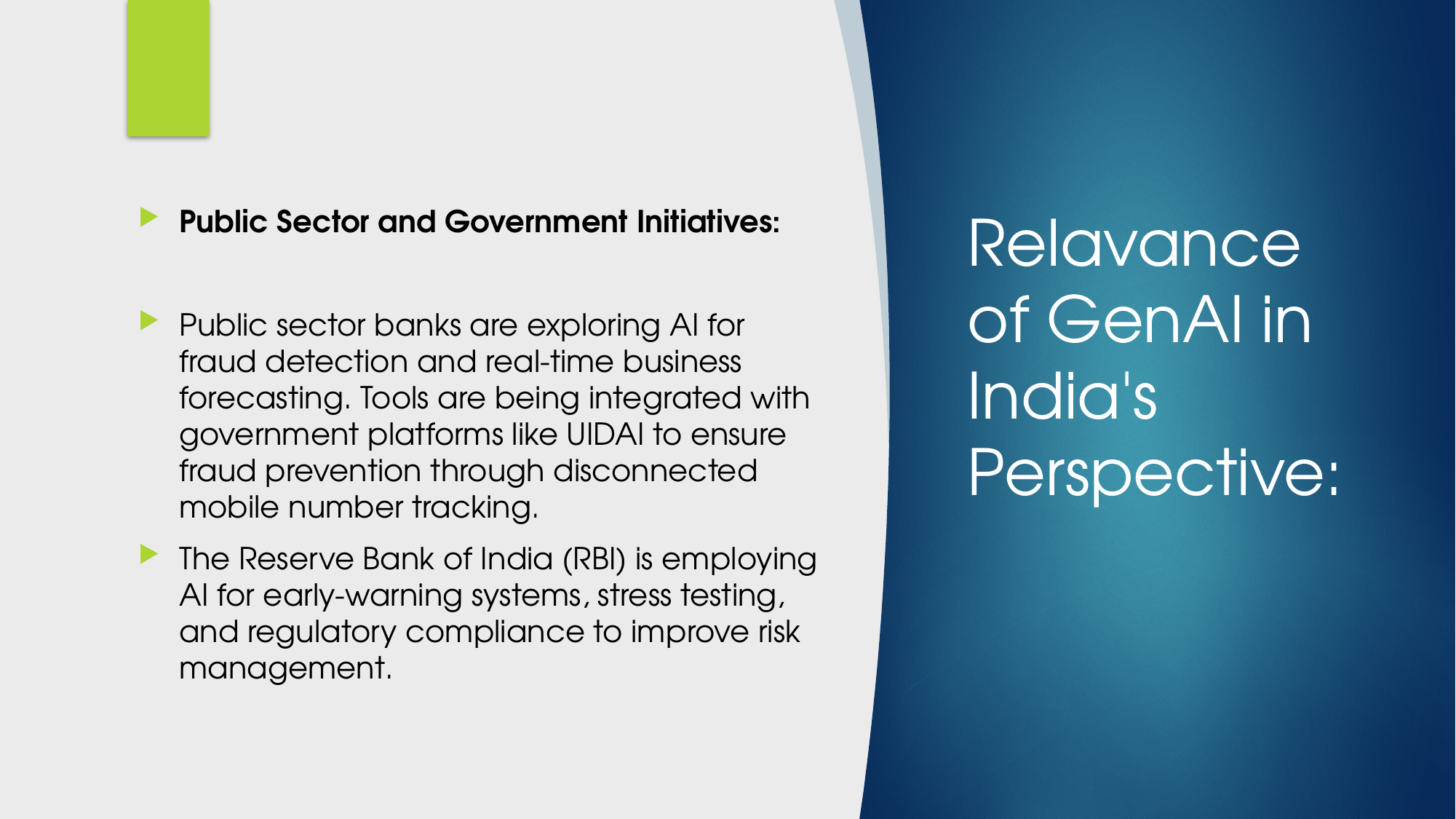

Public Sector and Government Initiatives:

Public sector banks are exploring AI for fraud detection and real-time business forecasting. Tools are being integrated with government platforms like UIDAI to ensure fraud prevention through disconnected mobile number tracking.
The Reserve Bank of India (RBI) is employing AI for early-warning systems, stress testing, and regulatory compliance to improve risk management.

# Relavance of GenAI in India's Perspective: